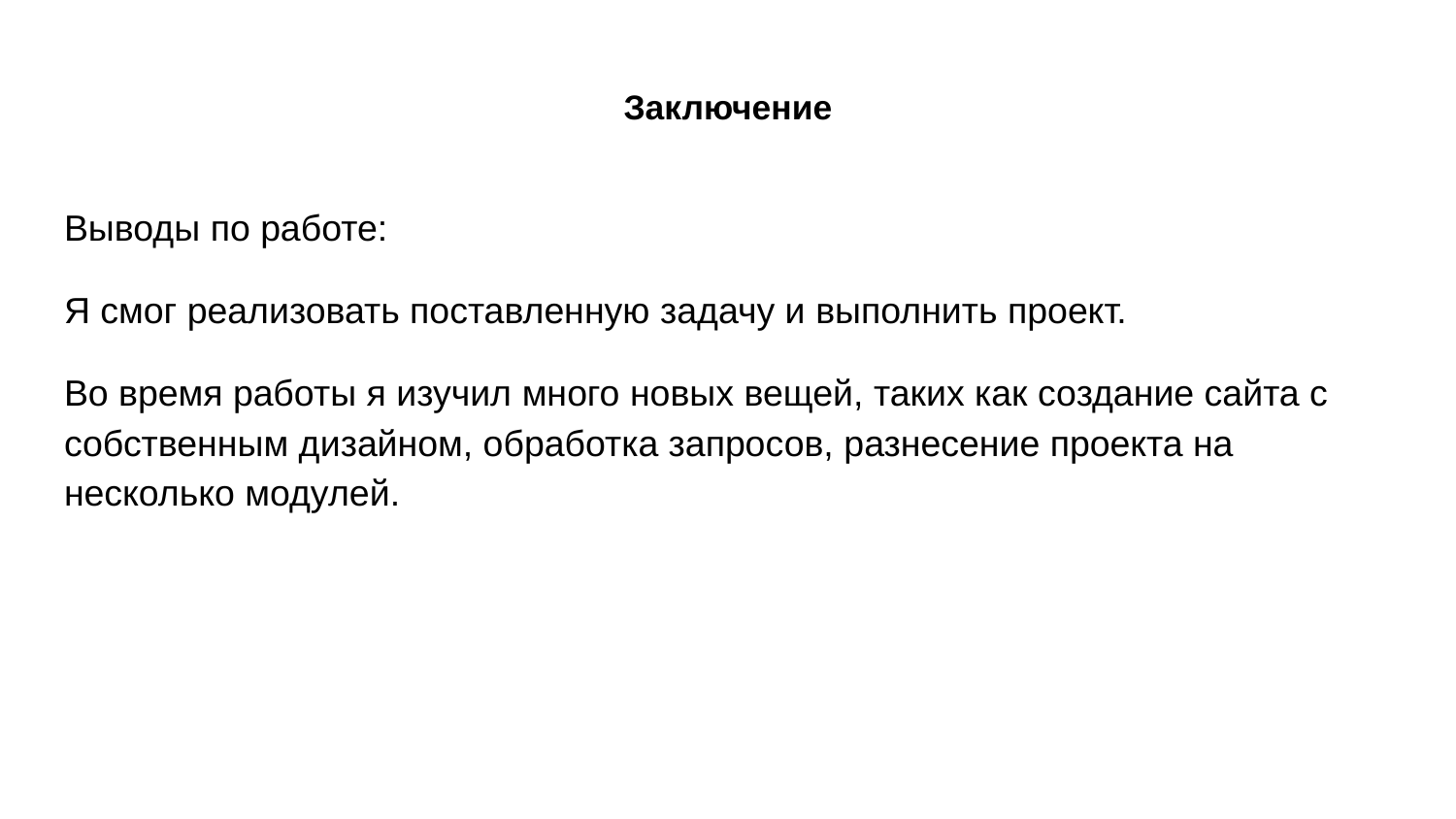

# Заключение
Выводы по работе:
Я смог реализовать поставленную задачу и выполнить проект.
Во время работы я изучил много новых вещей, таких как создание сайта с собственным дизайном, обработка запросов, разнесение проекта на несколько модулей.